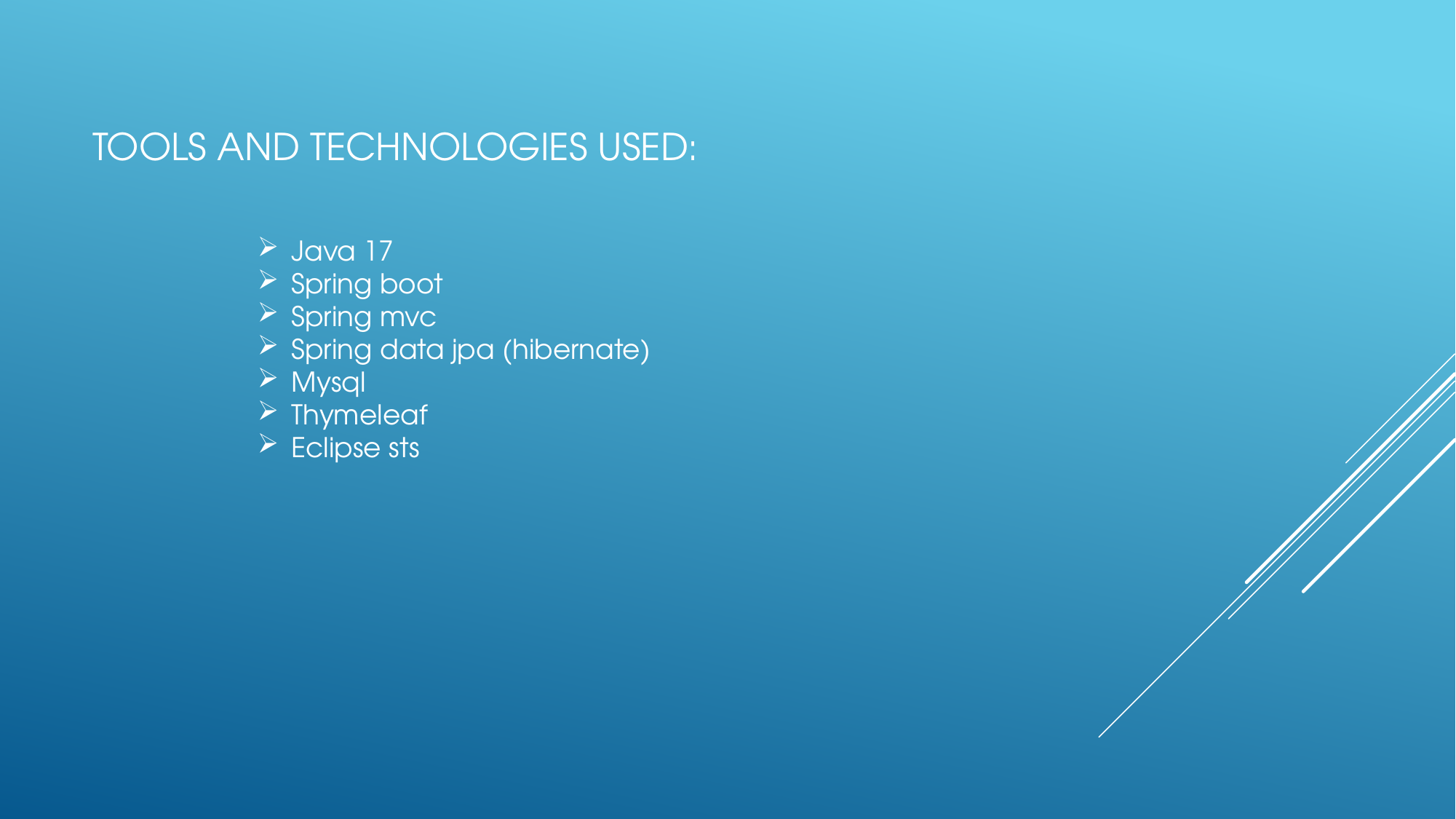

# Tools and technologies used:
Java 17
Spring boot
Spring mvc
Spring data jpa (hibernate)
Mysql
Thymeleaf
Eclipse sts